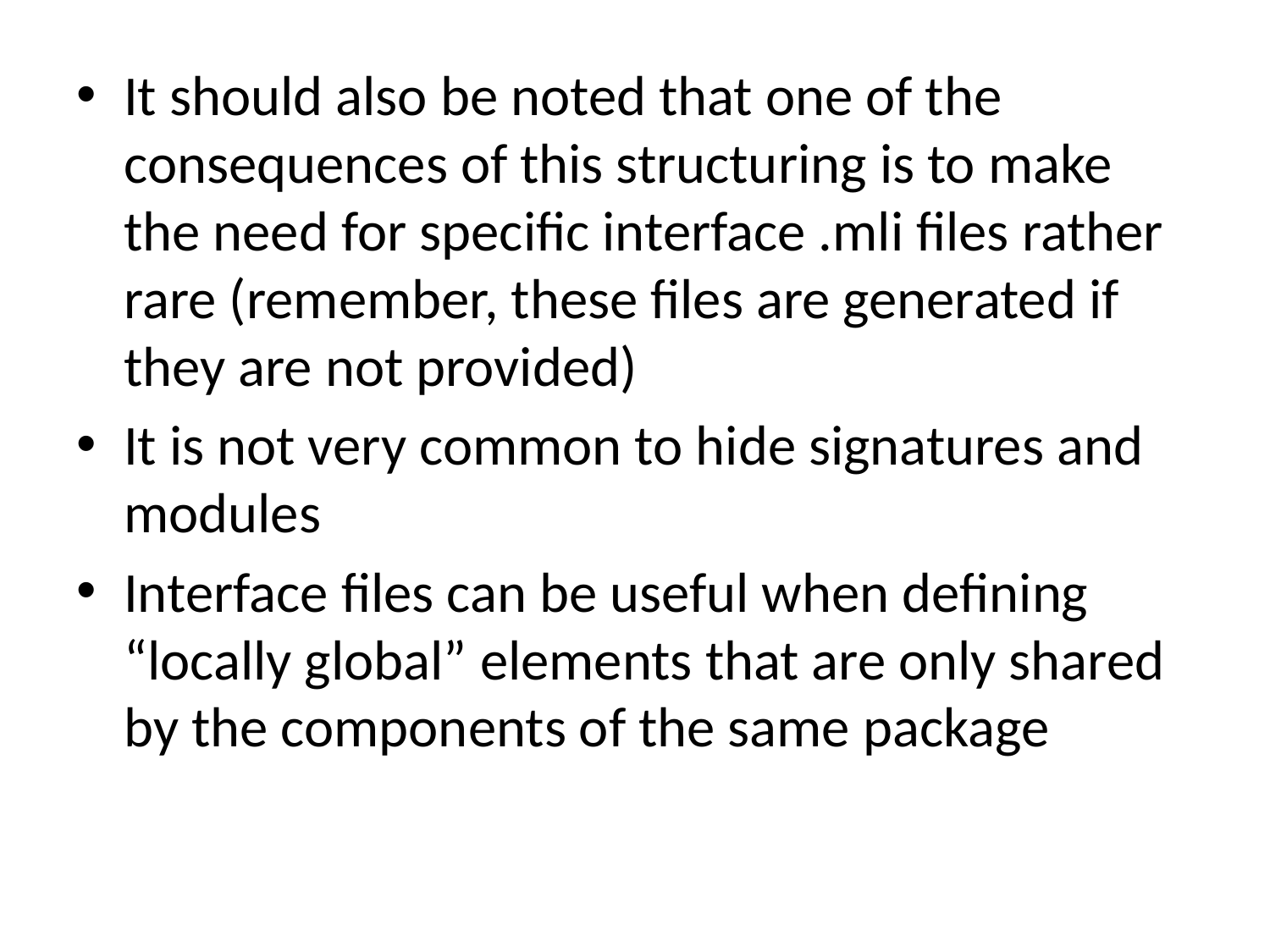

It should also be noted that one of the consequences of this structuring is to make the need for specific interface .mli files rather rare (remember, these files are generated if they are not provided)
It is not very common to hide signatures and modules
Interface files can be useful when defining “locally global” elements that are only shared by the components of the same package